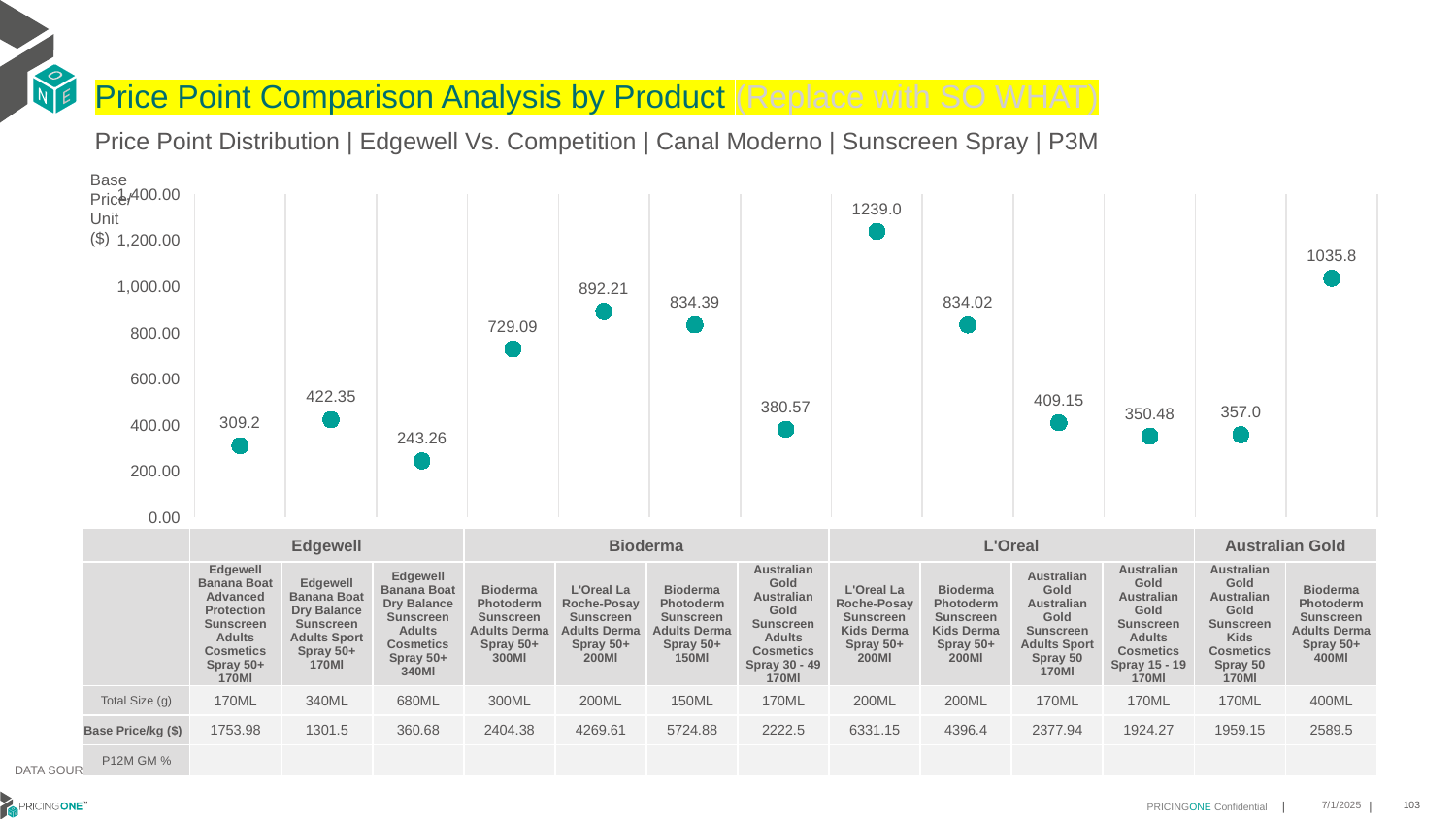

# Price Point Comparison Analysis by Product (Replace with SO WHAT)
Price Point Distribution | Edgewell Vs. Competition | Canal Moderno | Sunscreen Spray | P3M
Base Price/Unit ($)

### Chart

| Category | Base Price/Unit |
|---|---|
| Edgewell Banana Boat Advanced Protection Sunscreen Adults Cosmetics Spray 50+ 170Ml | 309.2 |
| Edgewell Banana Boat Dry Balance Sunscreen Adults Sport Spray 50+ 170Ml | 422.35 |
| Edgewell Banana Boat Dry Balance Sunscreen Adults Cosmetics Spray 50+ 340Ml | 243.26 |
| Bioderma Photoderm Sunscreen Adults Derma Spray 50+ 300Ml | 729.09 |
| L'Oreal La Roche-Posay Sunscreen Adults Derma Spray 50+ 200Ml | 892.21 |
| Bioderma Photoderm Sunscreen Adults Derma Spray 50+ 150Ml | 834.39 |
| Australian Gold Australian Gold Sunscreen Adults Cosmetics Spray 30 - 49 170Ml | 380.57 |
| L'Oreal La Roche-Posay Sunscreen Kids Derma Spray 50+ 200Ml | 1239.0 |
| Bioderma Photoderm Sunscreen Kids Derma Spray 50+ 200Ml | 834.02 |
| Australian Gold Australian Gold Sunscreen Adults Sport Spray 50 170Ml | 409.15 |
| Australian Gold Australian Gold Sunscreen Adults Cosmetics Spray 15 - 19 170Ml | 350.48 |
| Australian Gold Australian Gold Sunscreen Kids Cosmetics Spray 50 170Ml | 357.0 |
| Bioderma Photoderm Sunscreen Adults Derma Spray 50+ 400Ml | 1035.8 |
|  | Edgewell | Edgewell | Edgewell | Bioderma | L'Oreal | Bioderma | Australian Gold | L'Oreal | Bioderma | Australian Gold | Australian Gold | Australian Gold | Bioderma |
| --- | --- | --- | --- | --- | --- | --- | --- | --- | --- | --- | --- | --- | --- |
|  | Edgewell Banana Boat Advanced Protection Sunscreen Adults Cosmetics Spray 50+ 170Ml | Edgewell Banana Boat Dry Balance Sunscreen Adults Sport Spray 50+ 170Ml | Edgewell Banana Boat Dry Balance Sunscreen Adults Cosmetics Spray 50+ 340Ml | Bioderma Photoderm Sunscreen Adults Derma Spray 50+ 300Ml | L'Oreal La Roche-Posay Sunscreen Adults Derma Spray 50+ 200Ml | Bioderma Photoderm Sunscreen Adults Derma Spray 50+ 150Ml | Australian Gold Australian Gold Sunscreen Adults Cosmetics Spray 30 - 49 170Ml | L'Oreal La Roche-Posay Sunscreen Kids Derma Spray 50+ 200Ml | Bioderma Photoderm Sunscreen Kids Derma Spray 50+ 200Ml | Australian Gold Australian Gold Sunscreen Adults Sport Spray 50 170Ml | Australian Gold Australian Gold Sunscreen Adults Cosmetics Spray 15 - 19 170Ml | Australian Gold Australian Gold Sunscreen Kids Cosmetics Spray 50 170Ml | Bioderma Photoderm Sunscreen Adults Derma Spray 50+ 400Ml |
| Total Size (g) | 170ML | 340ML | 680ML | 300ML | 200ML | 150ML | 170ML | 200ML | 200ML | 170ML | 170ML | 170ML | 400ML |
| Base Price/kg ($) | 1753.98 | 1301.5 | 360.68 | 2404.38 | 4269.61 | 5724.88 | 2222.5 | 6331.15 | 4396.4 | 2377.94 | 1924.27 | 1959.15 | 2589.5 |
| P12M GM % |  |  |  |  |  |  |  |  |  |  |  |  |  |
DATA SOURCE: Trade Panel/Retailer Data | April  2025

7/1/2025
103